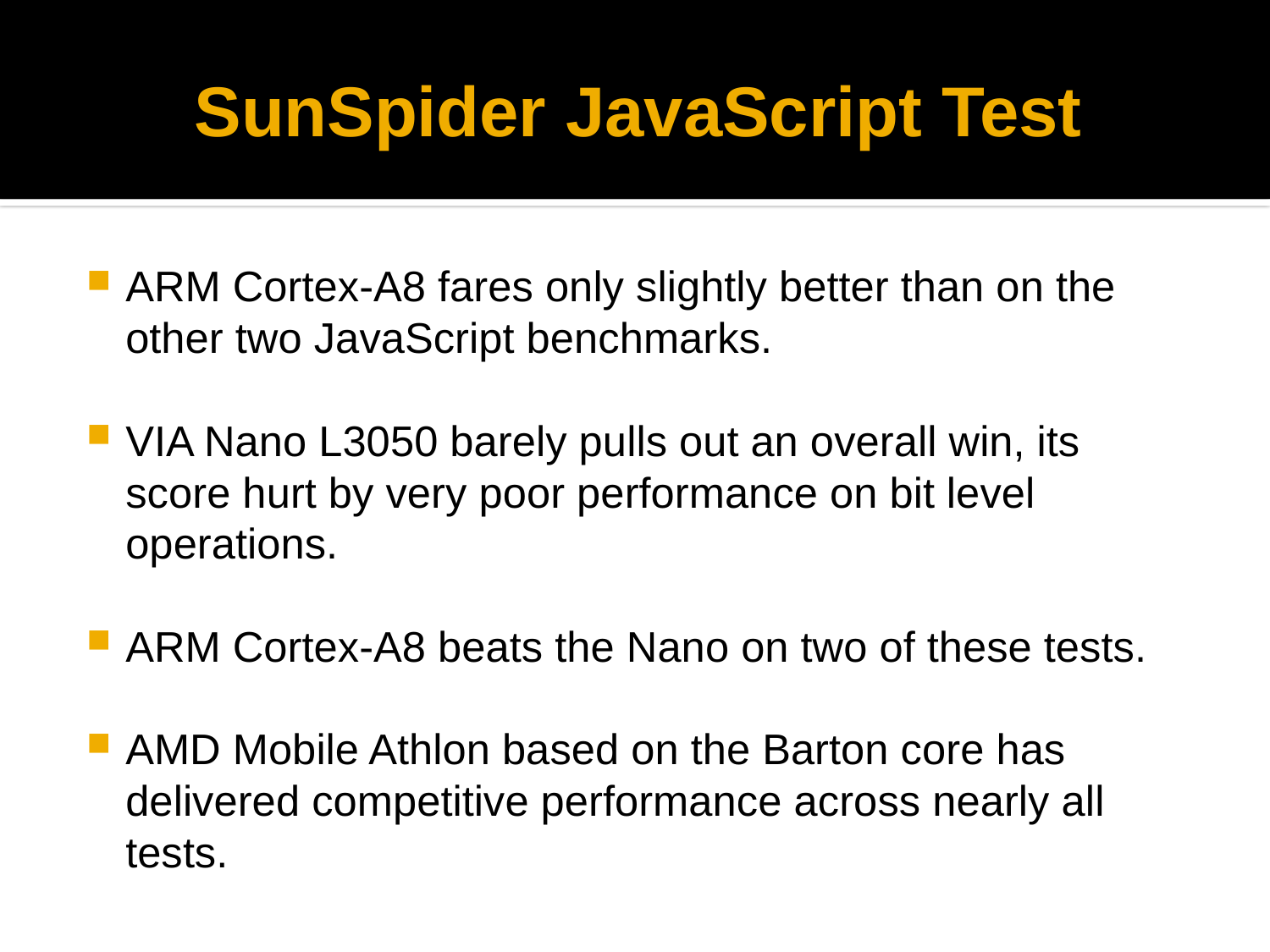

# SunSpider JavaScript Test
ARM Cortex-A8 fares only slightly better than on the other two JavaScript benchmarks.

VIA Nano L3050 barely pulls out an overall win, its score hurt by very poor performance on bit level operations.

ARM Cortex-A8 beats the Nano on two of these tests.

AMD Mobile Athlon based on the Barton core has delivered competitive performance across nearly all tests.